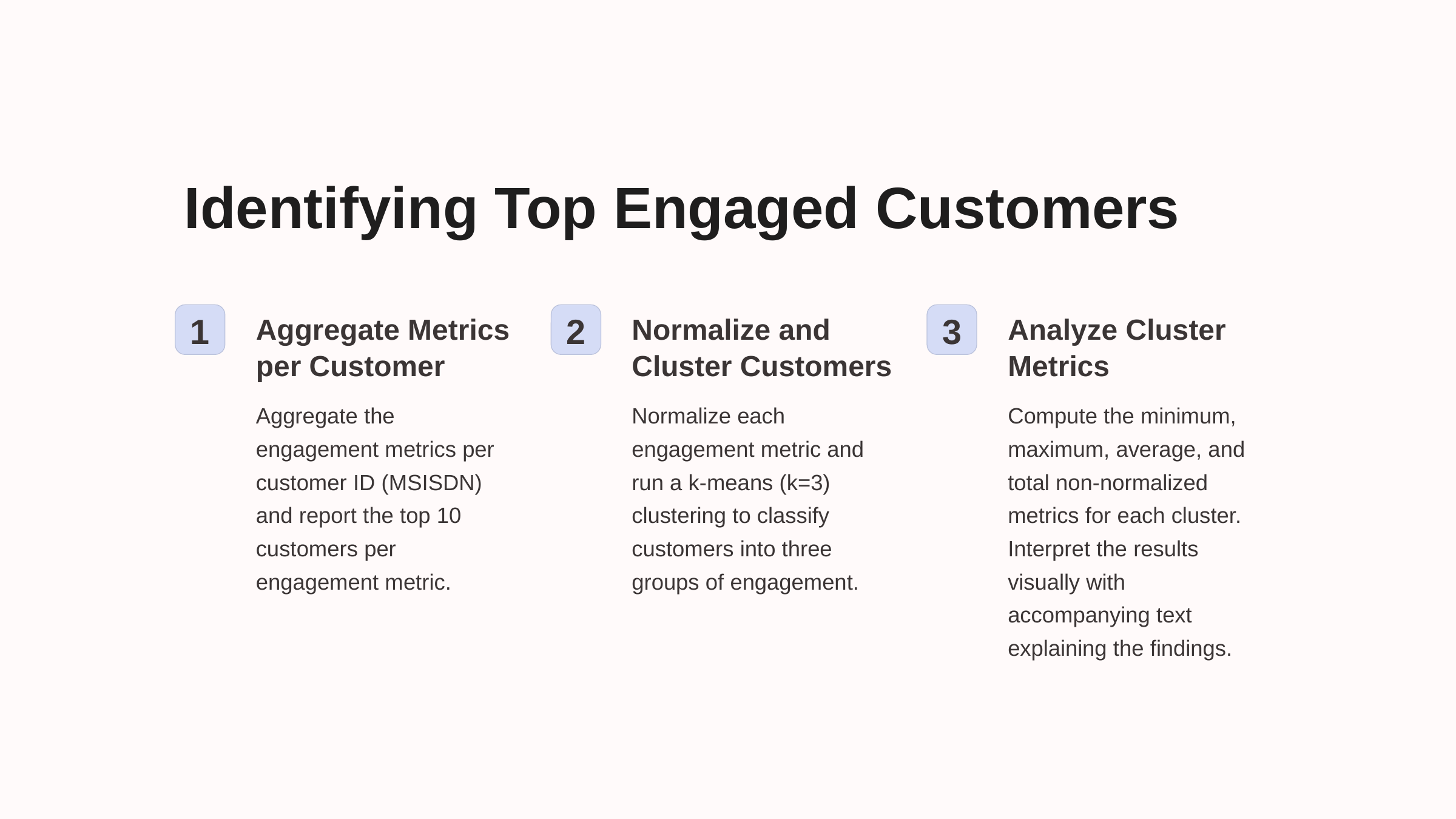

Identifying Top Engaged Customers

Aggregate Metrics per Customer

Normalize and Cluster Customers

Analyze Cluster Metrics
1
2
3
Aggregate the engagement metrics per customer ID (MSISDN) and report the top 10 customers per engagement metric.
Normalize each engagement metric and run a k-means (k=3) clustering to classify customers into three groups of engagement.
Compute the minimum, maximum, average, and total non-normalized metrics for each cluster. Interpret the results visually with accompanying text explaining the findings.